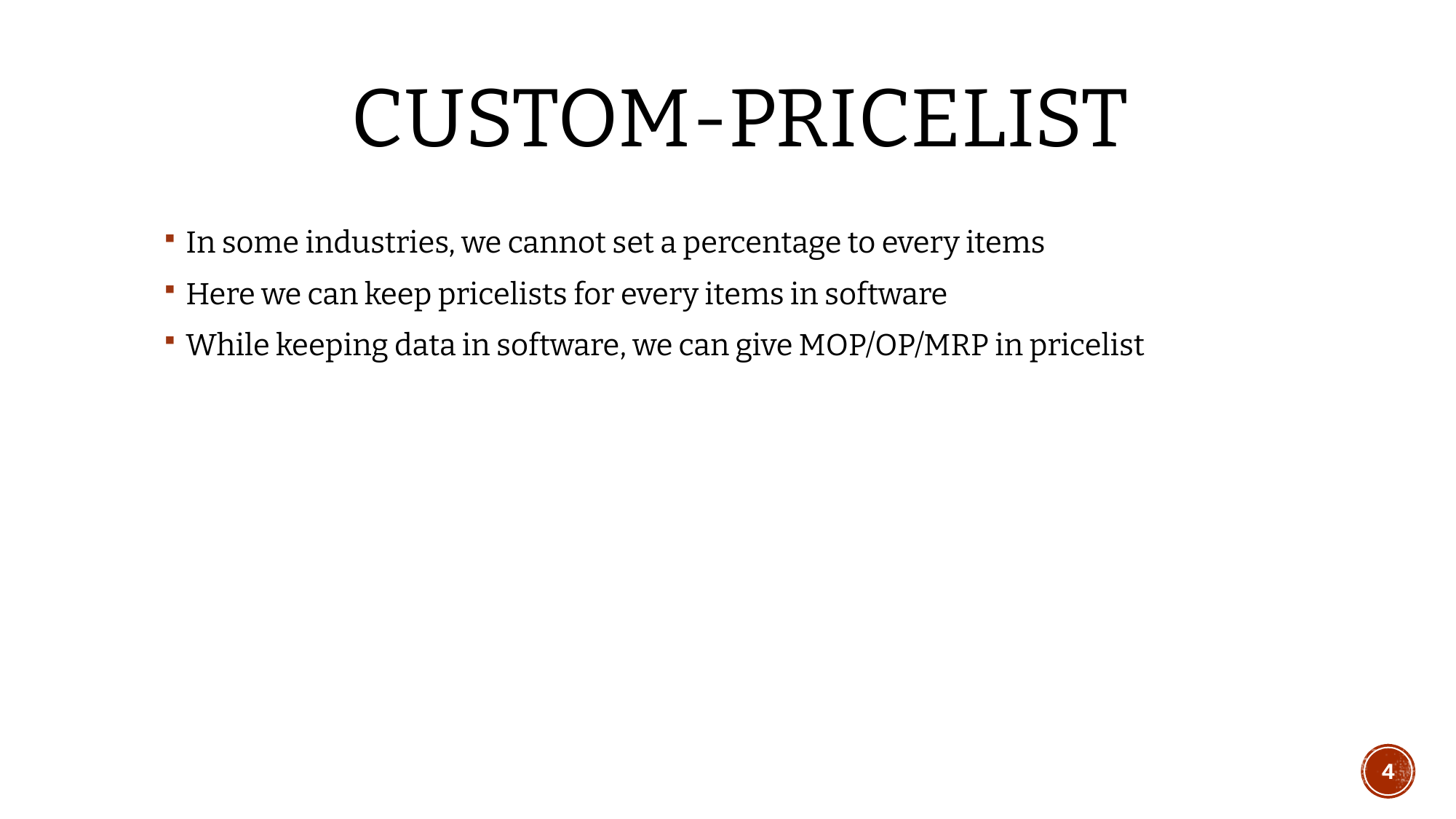

# CUSTOM-PRICELIST
In some industries, we cannot set a percentage to every items
Here we can keep pricelists for every items in software
While keeping data in software, we can give MOP/OP/MRP in pricelist
4